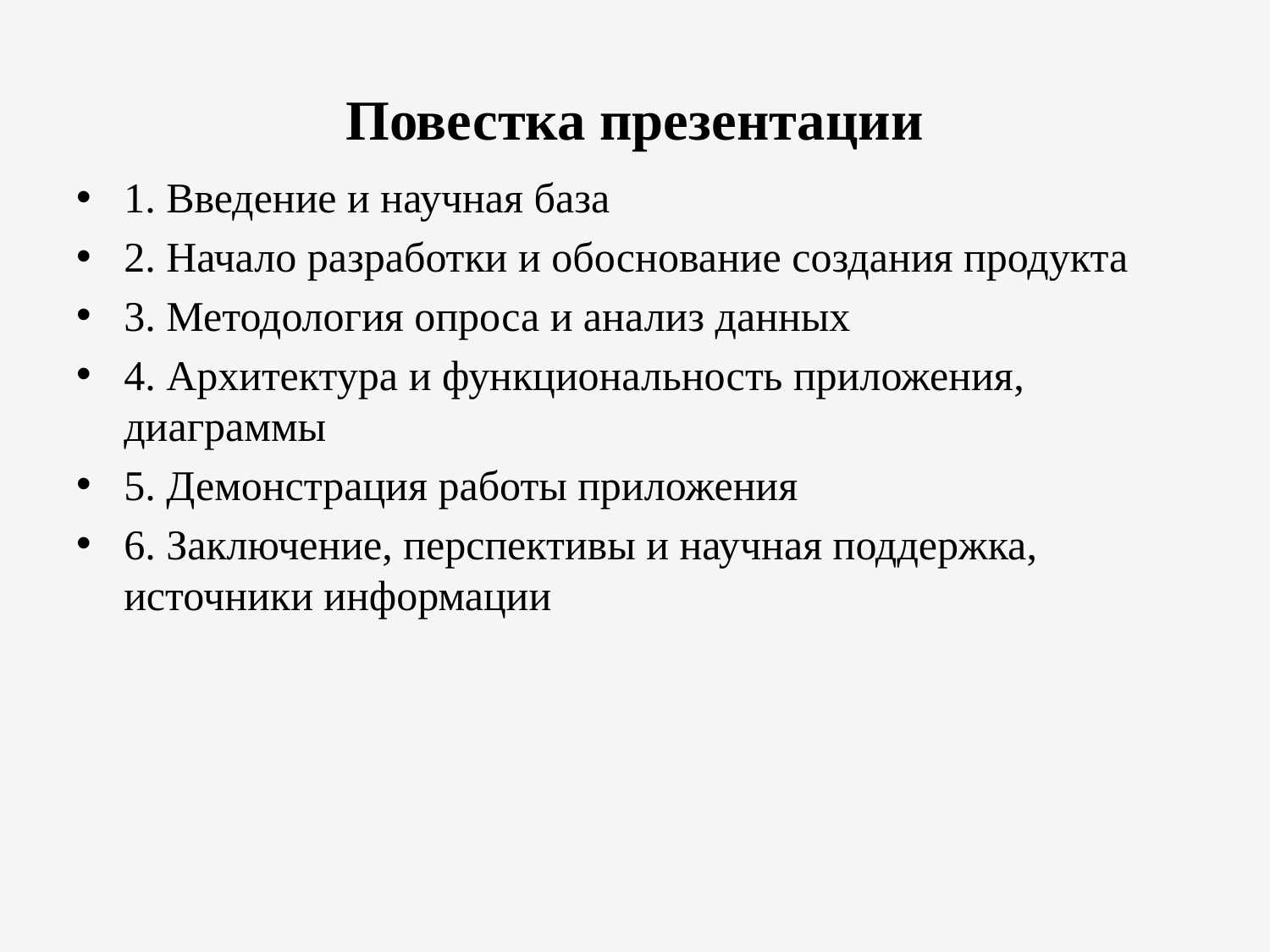

# Повестка презентации

1. Введение и научная база
2. Начало разработки и обоснование создания продукта
3. Методология опроса и анализ данных
4. Архитектура и функциональность приложения, диаграммы
5. Демонстрация работы приложения
6. Заключение, перспективы и научная поддержка, источники информации